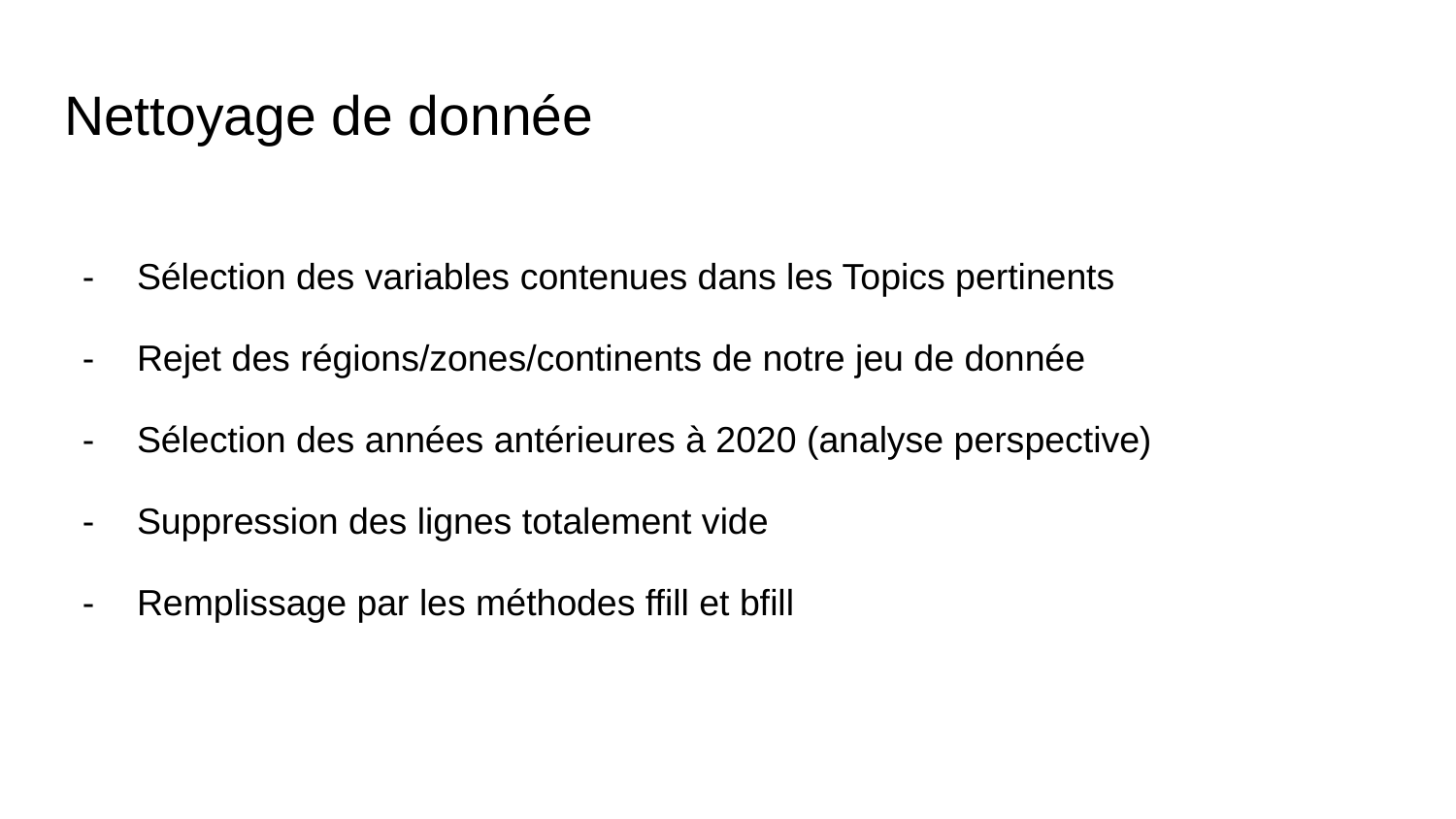

# Nettoyage de donnée
Sélection des variables contenues dans les Topics pertinents
Rejet des régions/zones/continents de notre jeu de donnée
Sélection des années antérieures à 2020 (analyse perspective)
Suppression des lignes totalement vide
Remplissage par les méthodes ffill et bfill